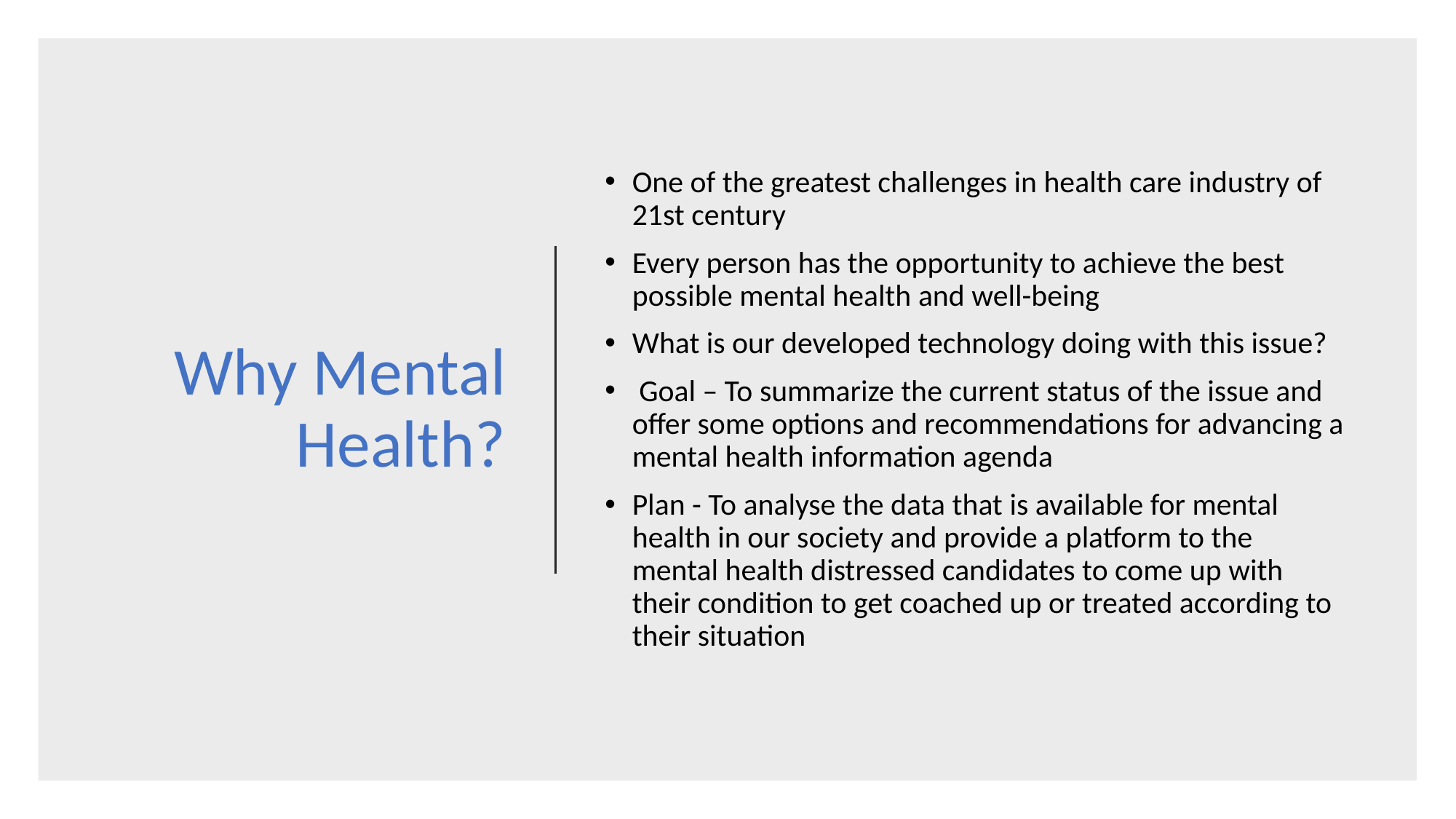

# Why Mental Health?
One of the greatest challenges in health care industry of 21st century
Every person has the opportunity to achieve the best possible mental health and well-being
What is our developed technology doing with this issue?
 Goal – To summarize the current status of the issue and offer some options and recommendations for advancing a mental health information agenda
Plan - To analyse the data that is available for mental health in our society and provide a platform to the mental health distressed candidates to come up with their condition to get coached up or treated according to their situation